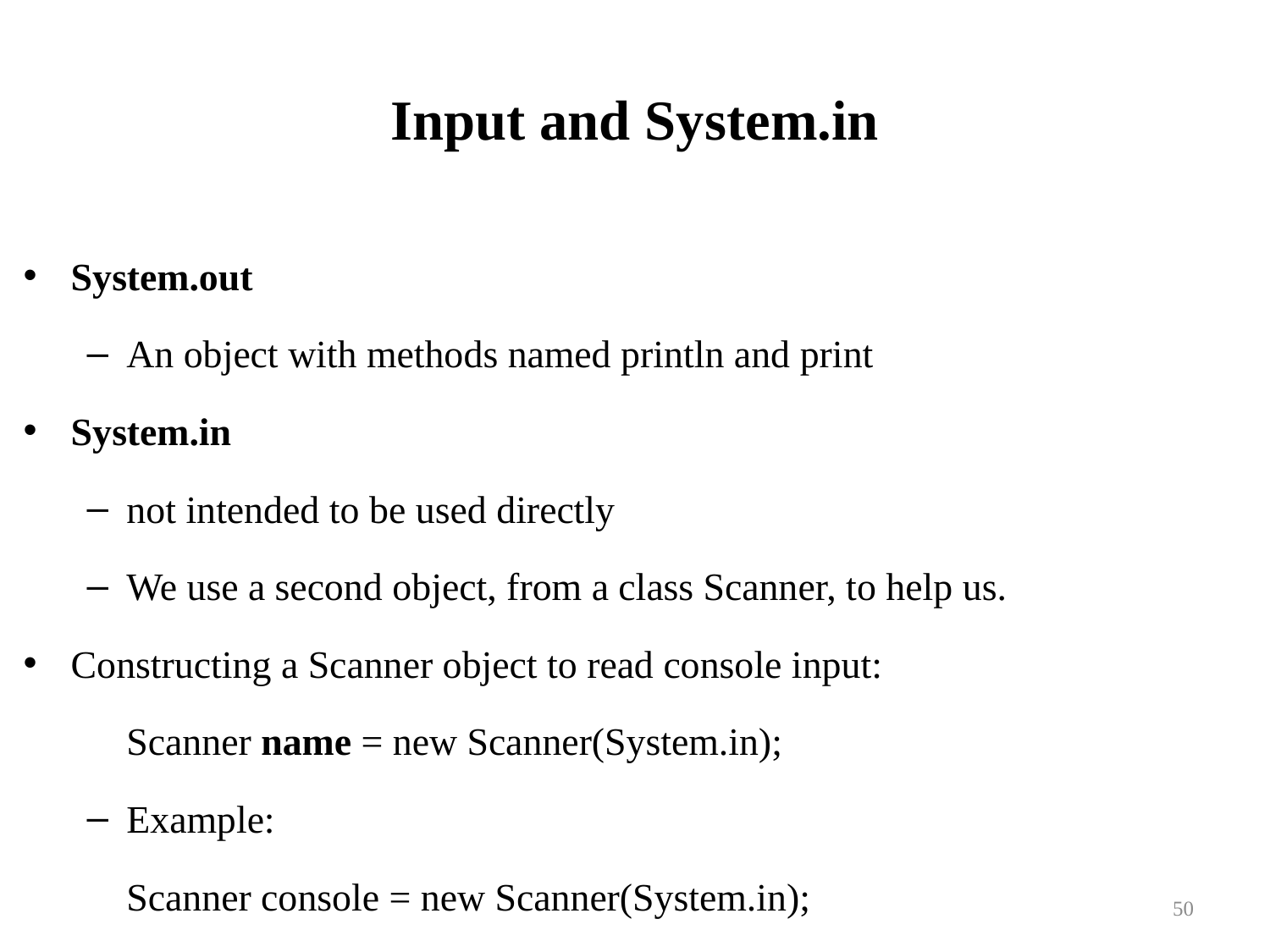

# Input and System.in
System.out
An object with methods named println and print
System.in
not intended to be used directly
We use a second object, from a class Scanner, to help us.
Constructing a Scanner object to read console input:
	Scanner name = new Scanner(System.in);
Example:
	Scanner console = new Scanner(System.in);
50